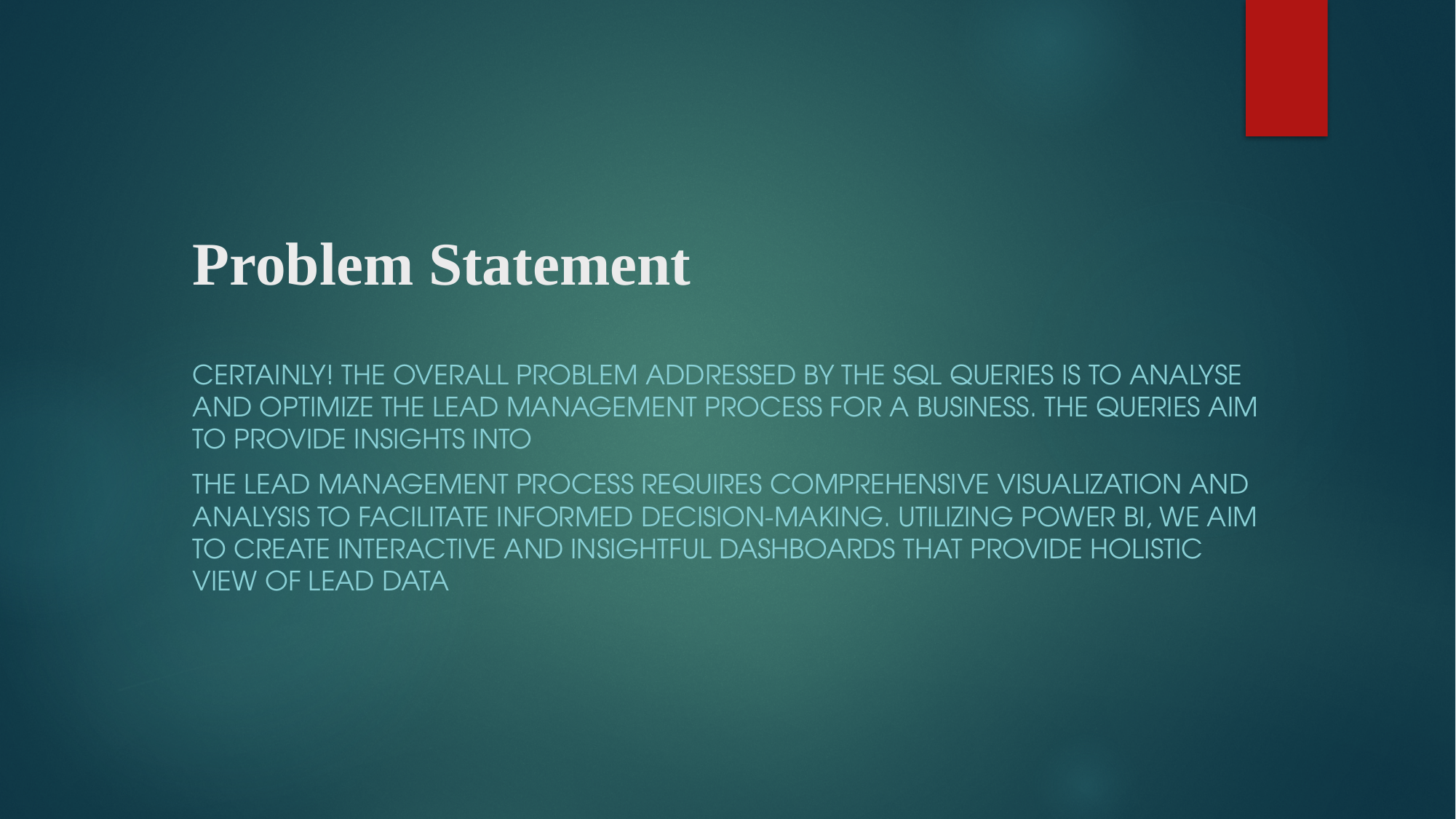

# Problem Statement
Certainly! The overall problem addressed by the SQL queries is to analyse and optimize the lead management process for a business. The queries aim to provide insights into
The lead management process requires comprehensive visualization and analysis to facilitate informed decision-making. Utilizing Power BI, we aim to create interactive and insightful dashboards that provide holistic view of lead data